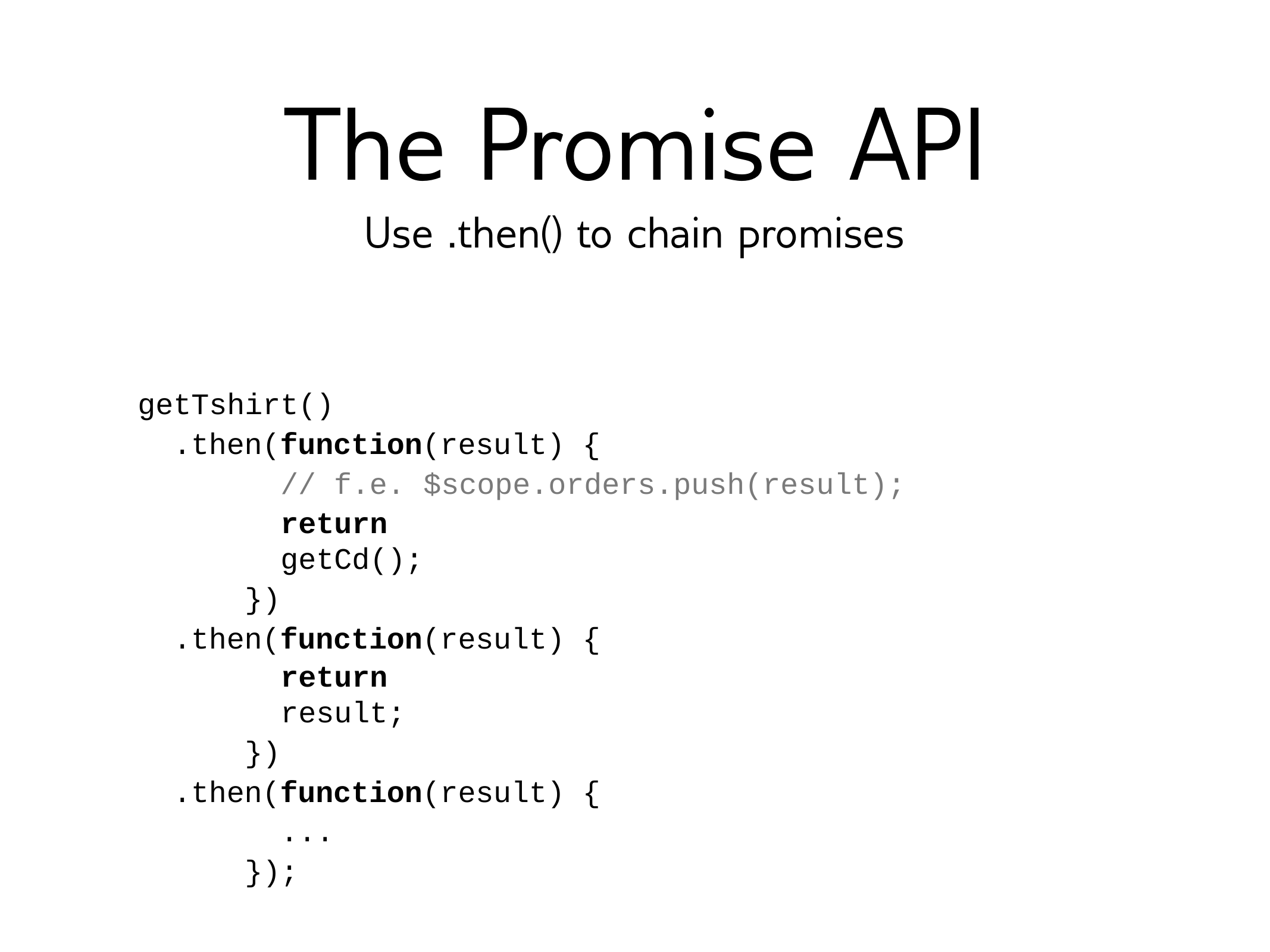

# The	Promise API
Use .then() to chain promises
getTshirt()
.then(function(result) {
// f.e.
$scope.orders.push(result);
return	getCd();
})
.then(function(result) {
return	result;
})
.then(function(result) {
...
});